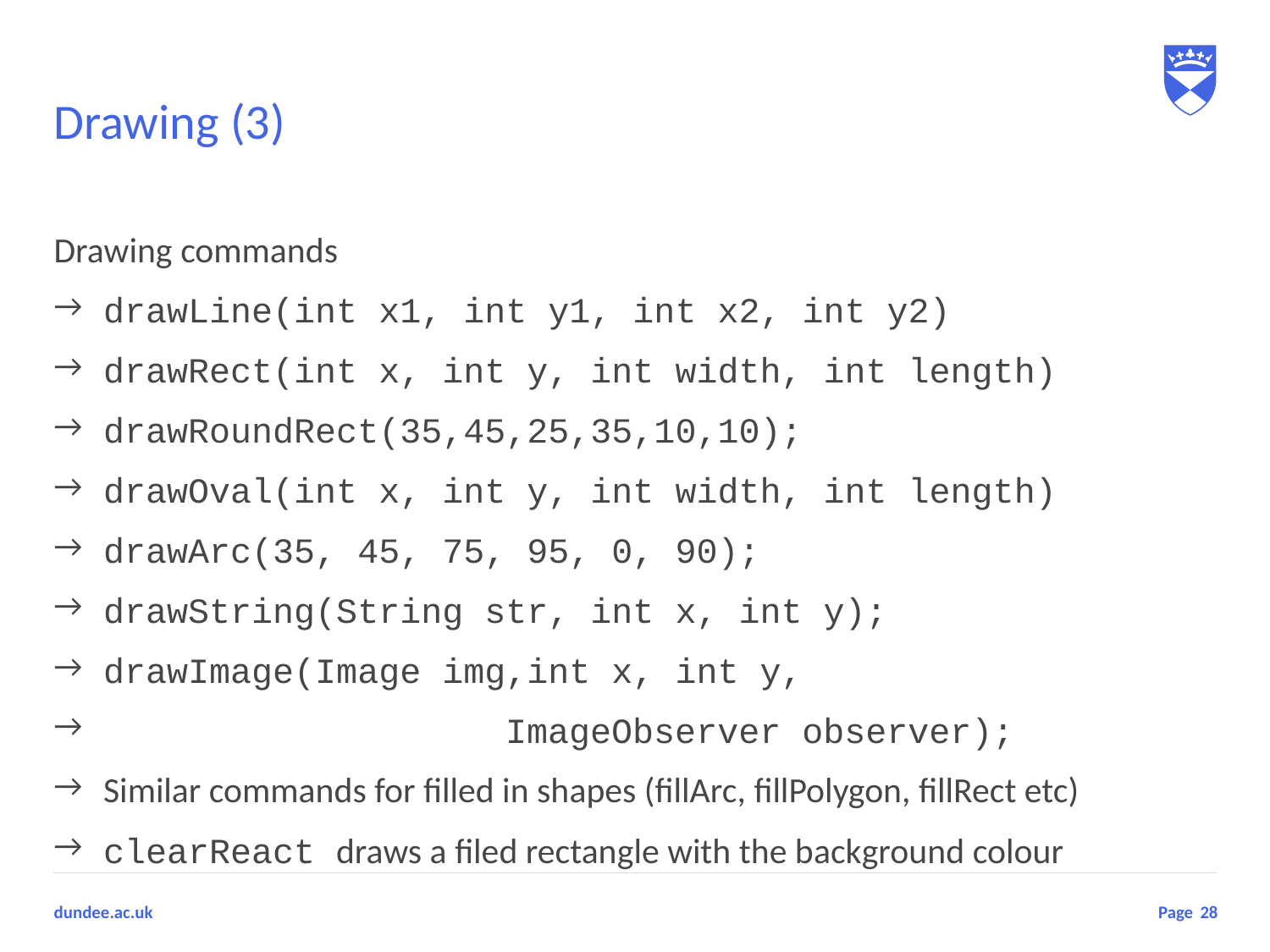

# Drawing (3)
Drawing commands
drawLine(int x1, int y1, int x2, int y2)
drawRect(int x, int y, int width, int length)
drawRoundRect(35,45,25,35,10,10);
drawOval(int x, int y, int width, int length)
drawArc(35, 45, 75, 95, 0, 90);
drawString(String str, int x, int y);
drawImage(Image img,int x, int y,
                   ImageObserver observer);
Similar commands for filled in shapes (fillArc, fillPolygon, fillRect etc)
clearReact draws a filed rectangle with the background colour
28